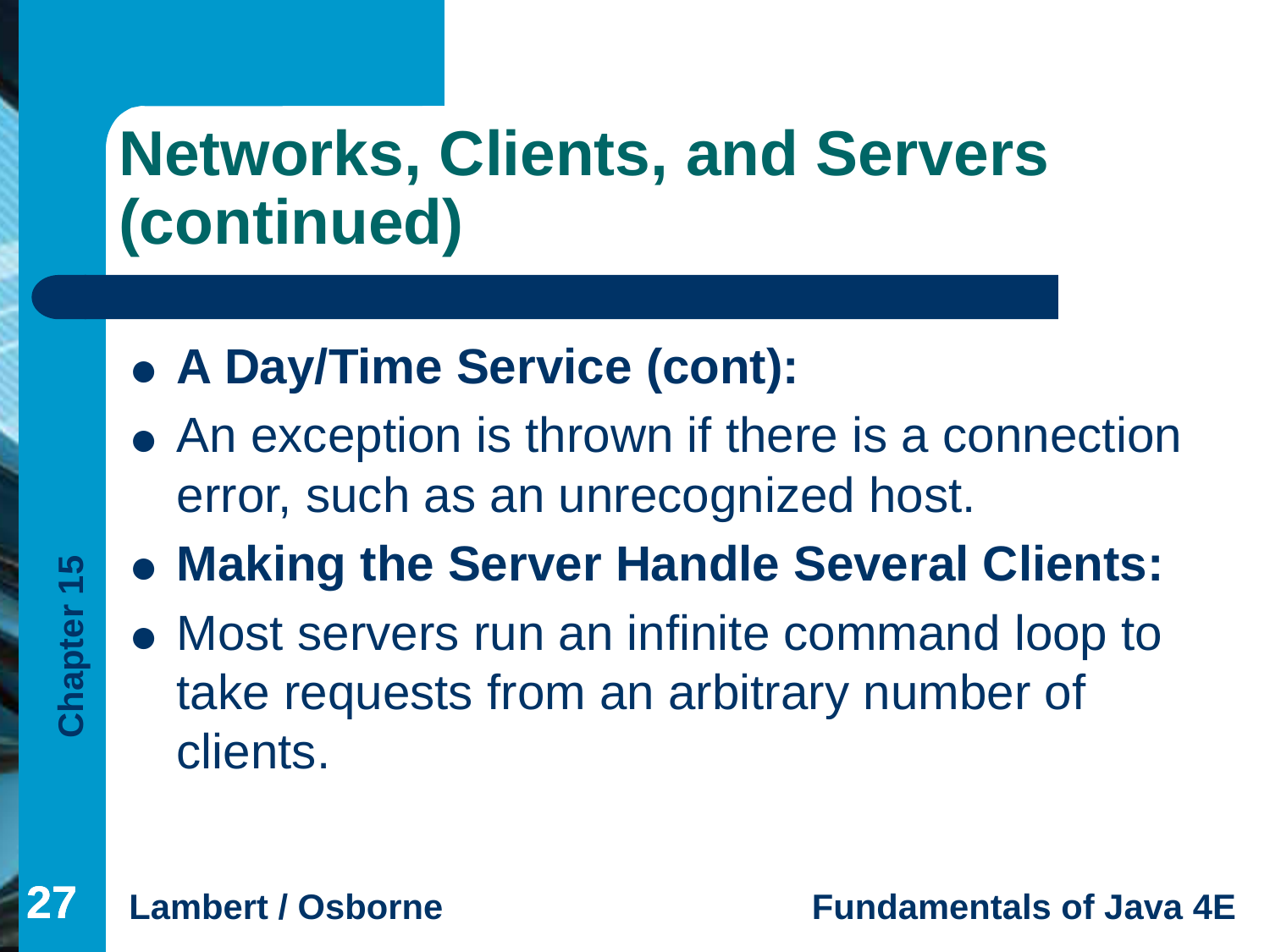

# Networks, Clients, and Servers (continued)
A Day/Time Service (cont):
An exception is thrown if there is a connection error, such as an unrecognized host.
Making the Server Handle Several Clients:
Most servers run an infinite command loop to take requests from an arbitrary number of clients.
27
27
27